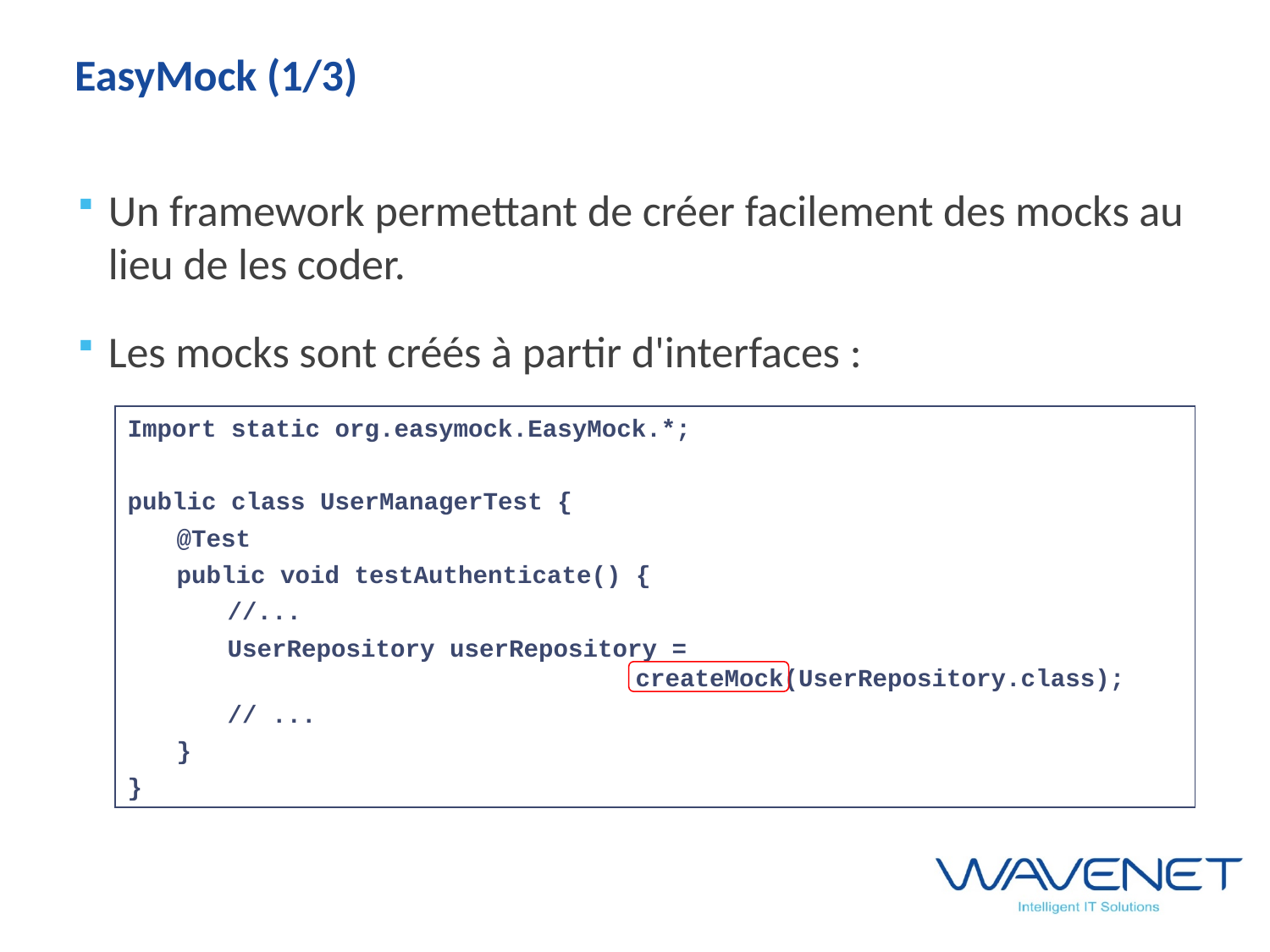

# EasyMock (1/3)
Un framework permettant de créer facilement des mocks au lieu de les coder.
Les mocks sont créés à partir d'interfaces :
Import static org.easymock.EasyMock.*;

public class UserManagerTest {
	@Test
	public void testAuthenticate() {
		//...
		UserRepository userRepository =
						createMock(UserRepository.class);
		// ...
	}
}